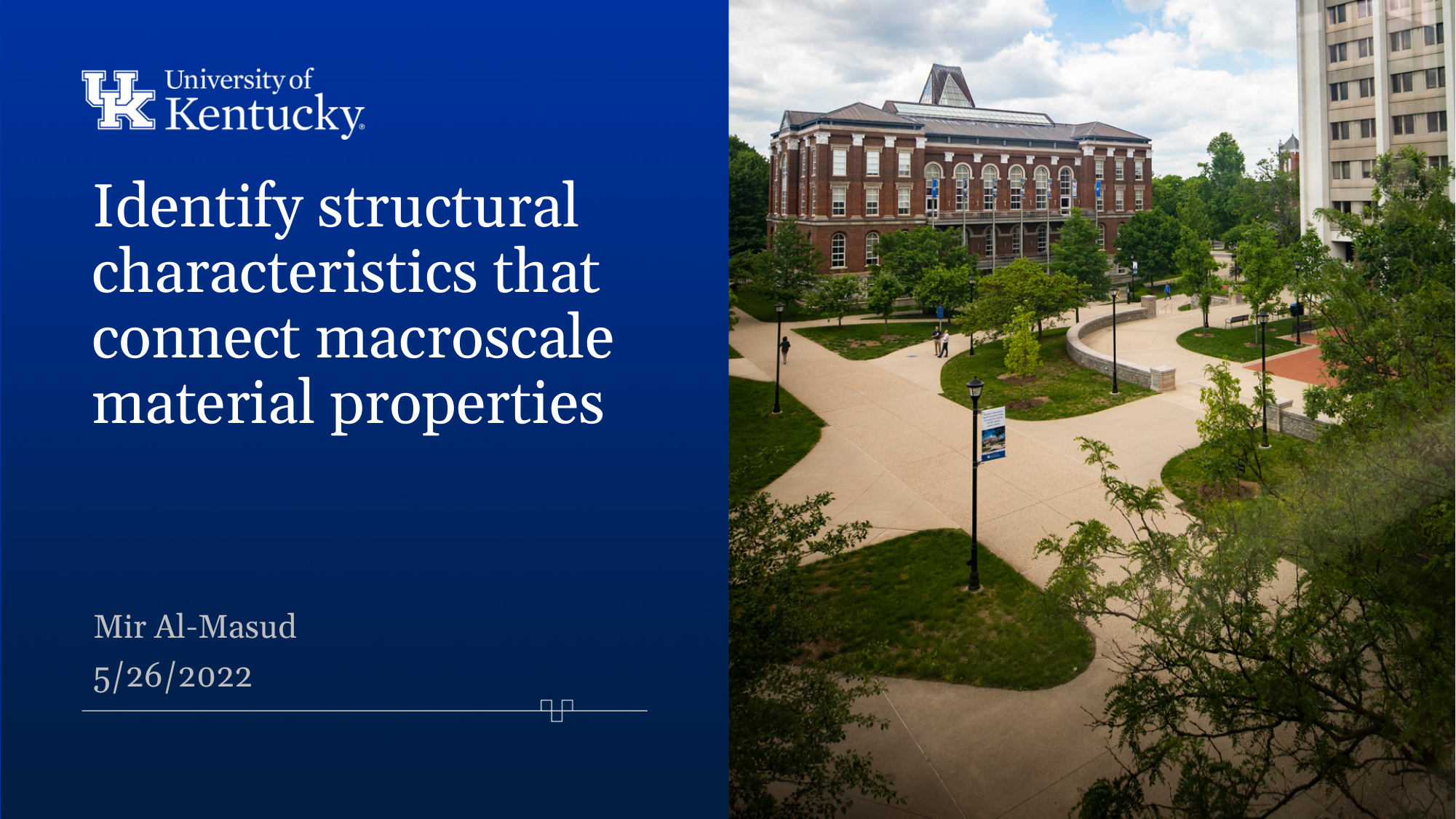

# Identify structural characteristics that connect macroscale material properties
Mir Al-Masud
5/26/2022